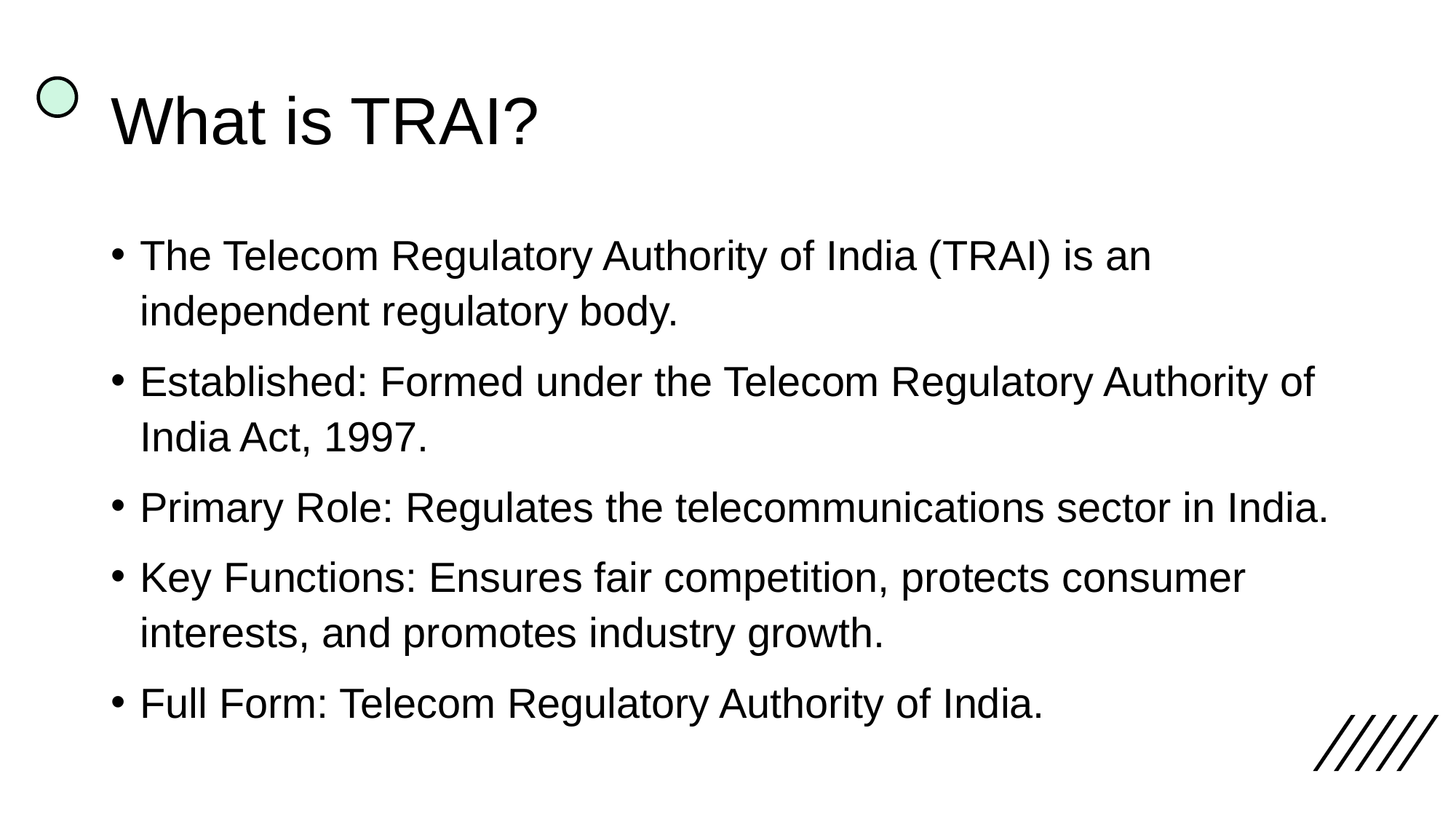

# What is TRAI?
The Telecom Regulatory Authority of India (TRAI) is an independent regulatory body.
Established: Formed under the Telecom Regulatory Authority of India Act, 1997.
Primary Role: Regulates the telecommunications sector in India.
Key Functions: Ensures fair competition, protects consumer interests, and promotes industry growth.
Full Form: Telecom Regulatory Authority of India.